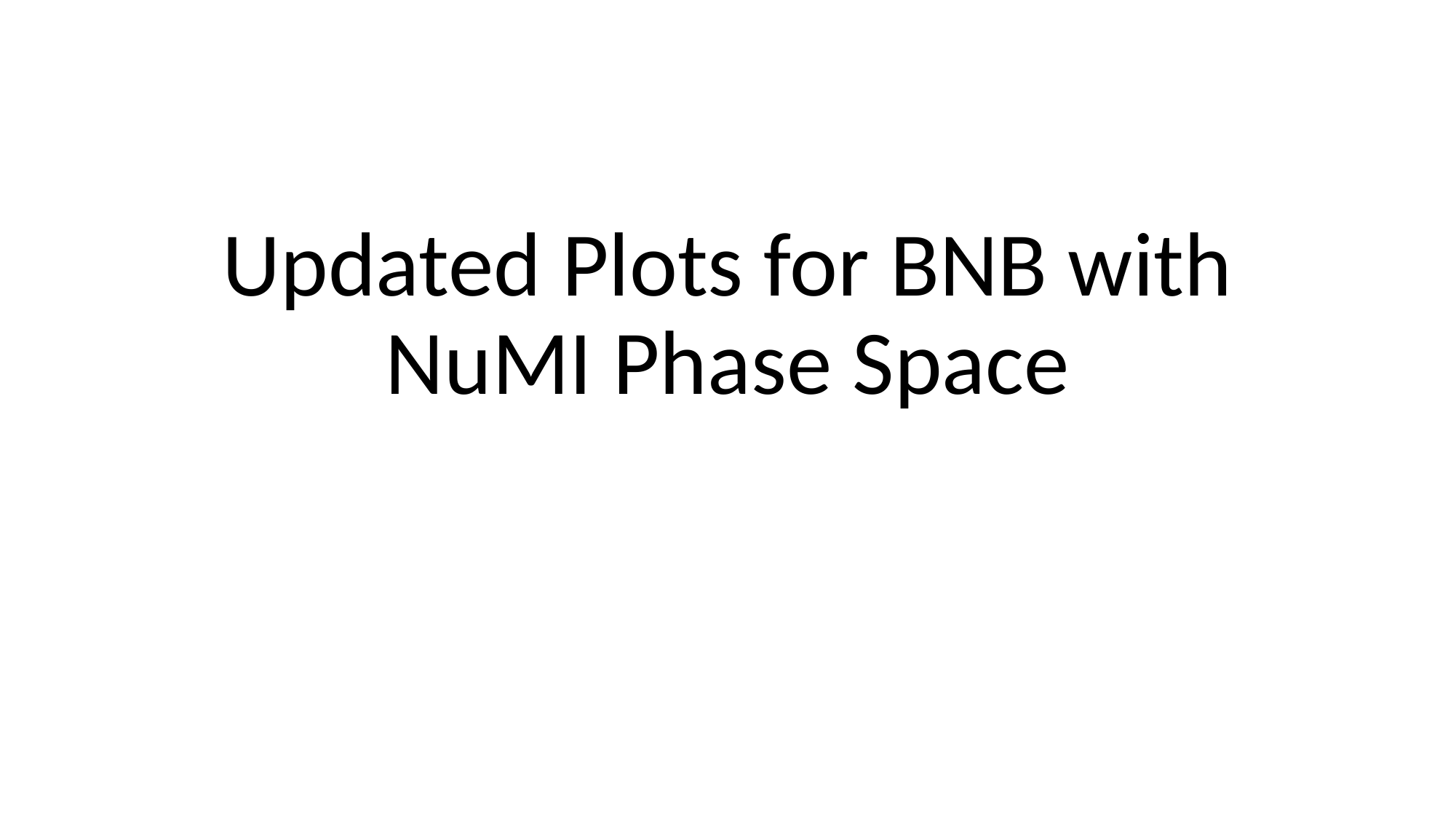

# Updated Plots for BNB with NuMI Phase Space